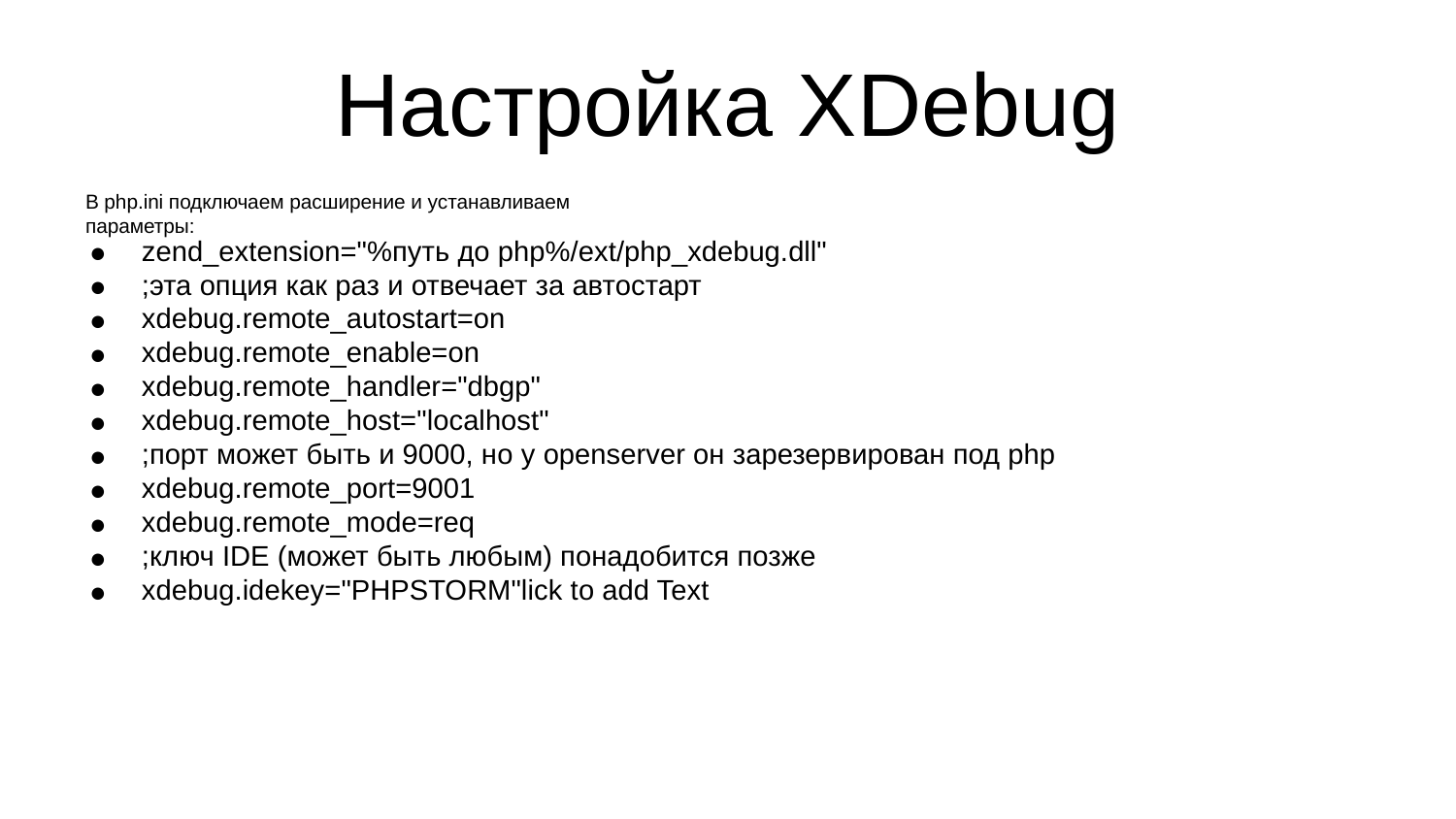

Настройка XDebug
В php.ini подключаем расширение и устанавливаем параметры:
zend_extension="%путь до php%/ext/php_xdebug.dll"
;эта опция как раз и отвечает за автостарт
xdebug.remote_autostart=on
xdebug.remote_enable=on
xdebug.remote_handler="dbgp"
xdebug.remote_host="localhost"
;порт может быть и 9000, но у openserver он зарезервирован под php
xdebug.remote_port=9001
xdebug.remote_mode=req
;ключ IDE (может быть любым) понадобится позже
xdebug.idekey="PHPSTORM"lick to add Text